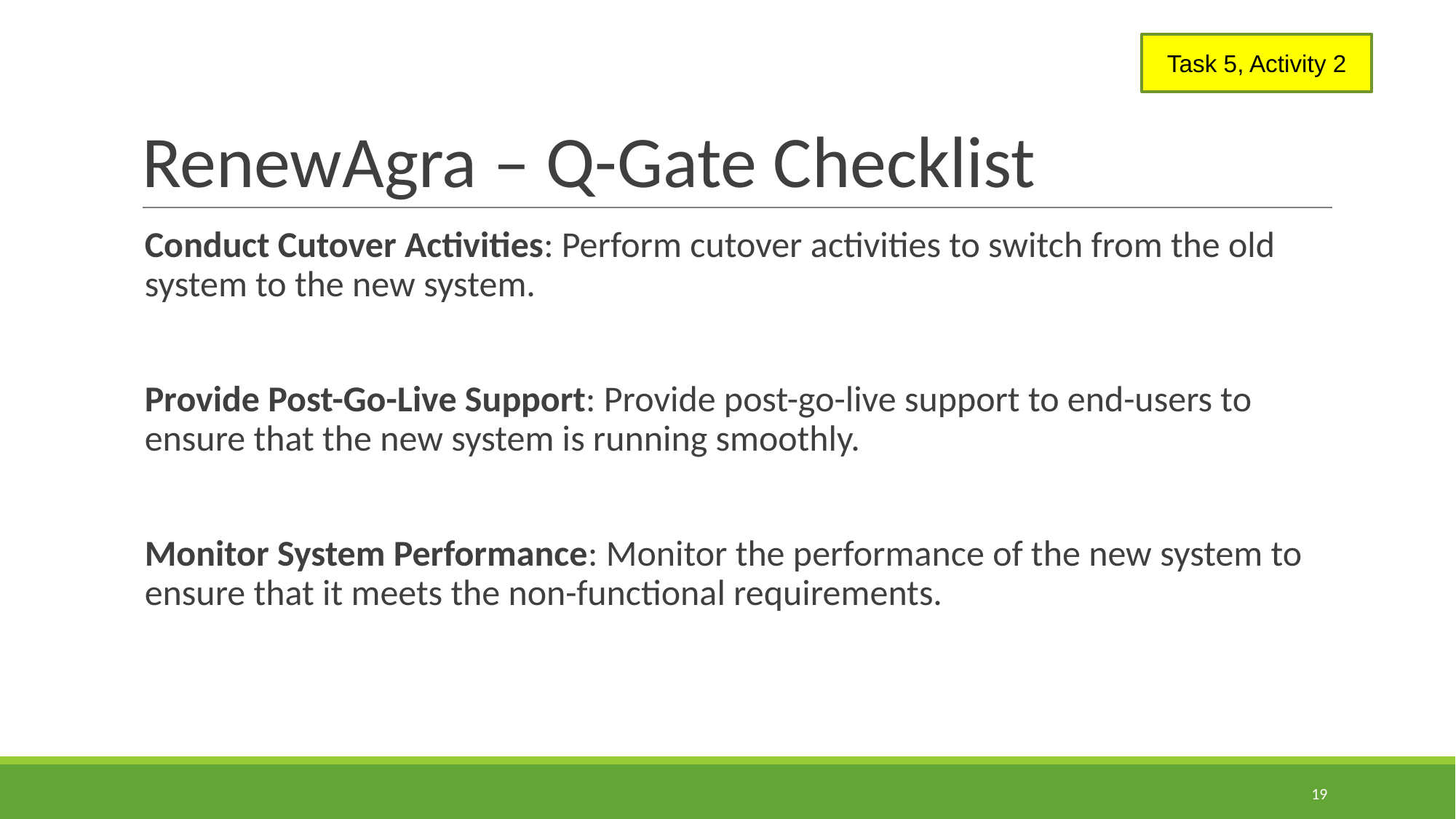

# RenewAgra – Q-Gate Checklist
Task 5, Activity 2
Conduct Cutover Activities: Perform cutover activities to switch from the old system to the new system.

Provide Post-Go-Live Support: Provide post-go-live support to end-users to ensure that the new system is running smoothly.

Monitor System Performance: Monitor the performance of the new system to ensure that it meets the non-functional requirements.
19